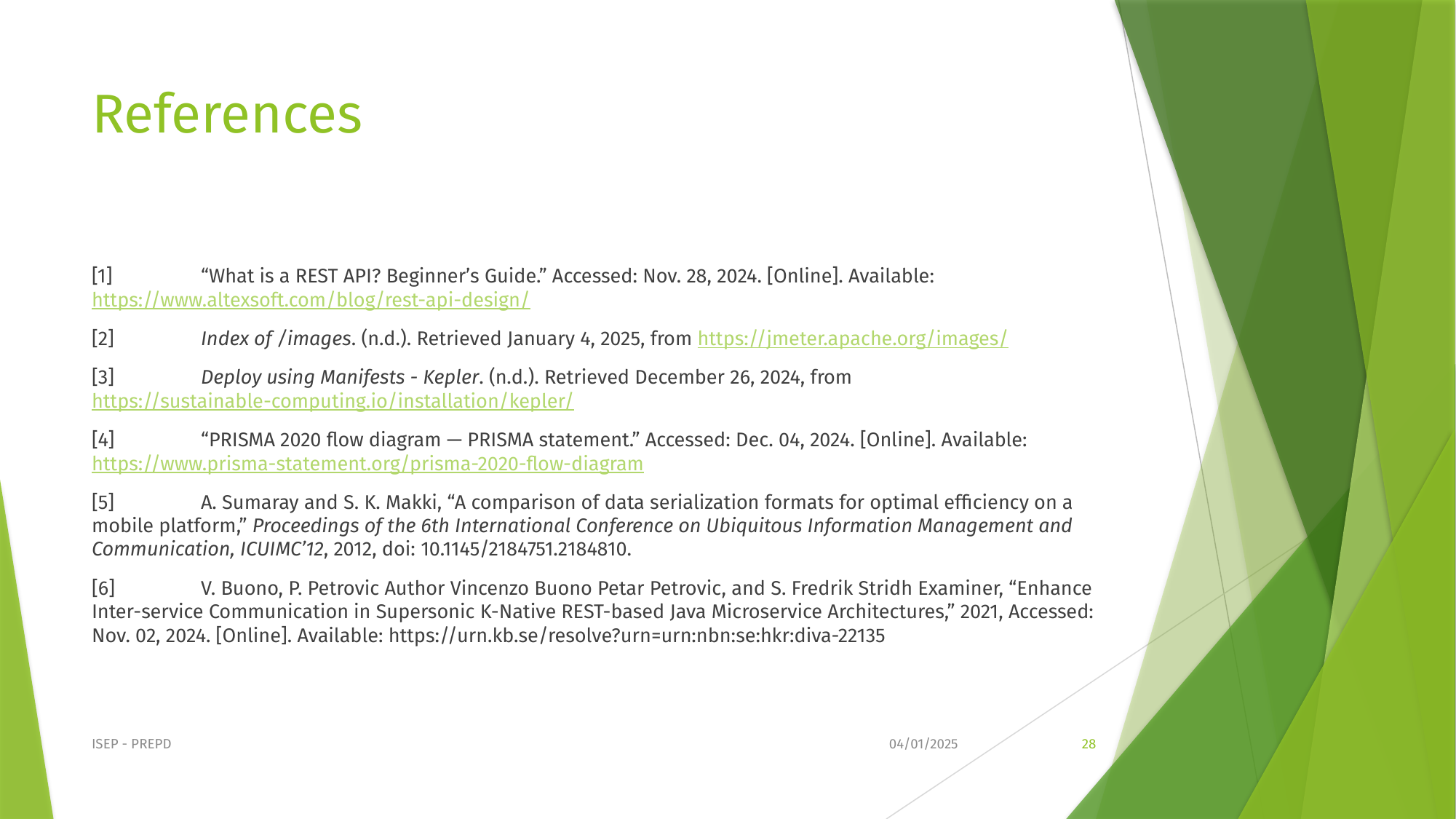

# References
[1] 	“What is a REST API? Beginner’s Guide.” Accessed: Nov. 28, 2024. [Online]. Available: https://www.altexsoft.com/blog/rest-api-design/
[2]	Index of /images. (n.d.). Retrieved January 4, 2025, from https://jmeter.apache.org/images/
[3] 	Deploy using Manifests - Kepler. (n.d.). Retrieved December 26, 2024, from https://sustainable-computing.io/installation/kepler/
[4] 	“PRISMA 2020 flow diagram — PRISMA statement.” Accessed: Dec. 04, 2024. [Online]. Available: https://www.prisma-statement.org/prisma-2020-flow-diagram
[5]	A. Sumaray and S. K. Makki, “A comparison of data serialization formats for optimal efficiency on a mobile platform,” Proceedings of the 6th International Conference on Ubiquitous Information Management and Communication, ICUIMC’12, 2012, doi: 10.1145/2184751.2184810.
[6]	V. Buono, P. Petrovic Author Vincenzo Buono Petar Petrovic, and S. Fredrik Stridh Examiner, “Enhance Inter-service Communication in Supersonic K-Native REST-based Java Microservice Architectures,” 2021, Accessed: Nov. 02, 2024. [Online]. Available: https://urn.kb.se/resolve?urn=urn:nbn:se:hkr:diva-22135

ISEP - PREPD
04/01/2025
28